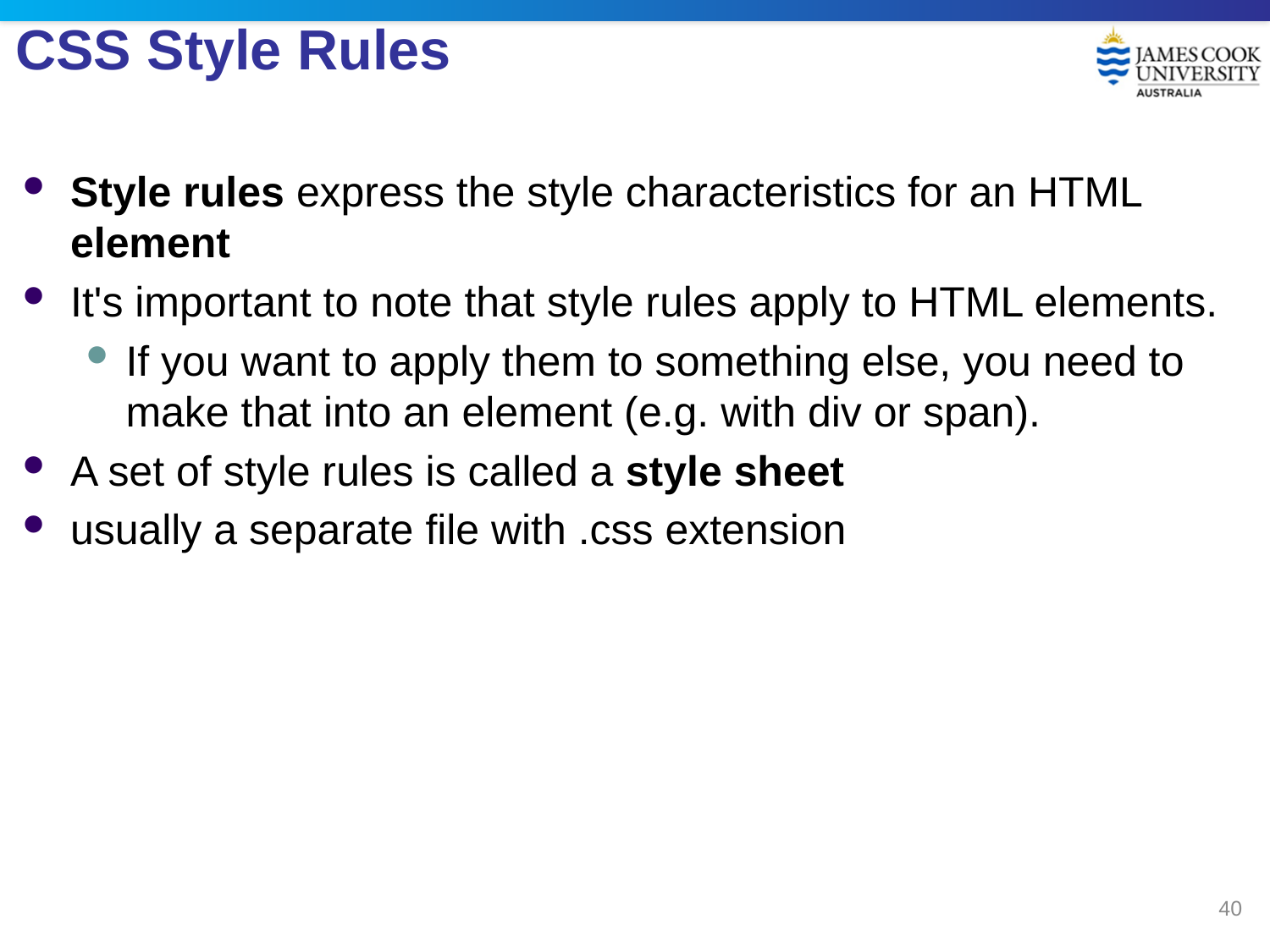

# CSS Style Rules
Style rules express the style characteristics for an HTML element
It's important to note that style rules apply to HTML elements.
If you want to apply them to something else, you need to make that into an element (e.g. with div or span).
A set of style rules is called a style sheet
usually a separate file with .css extension
40